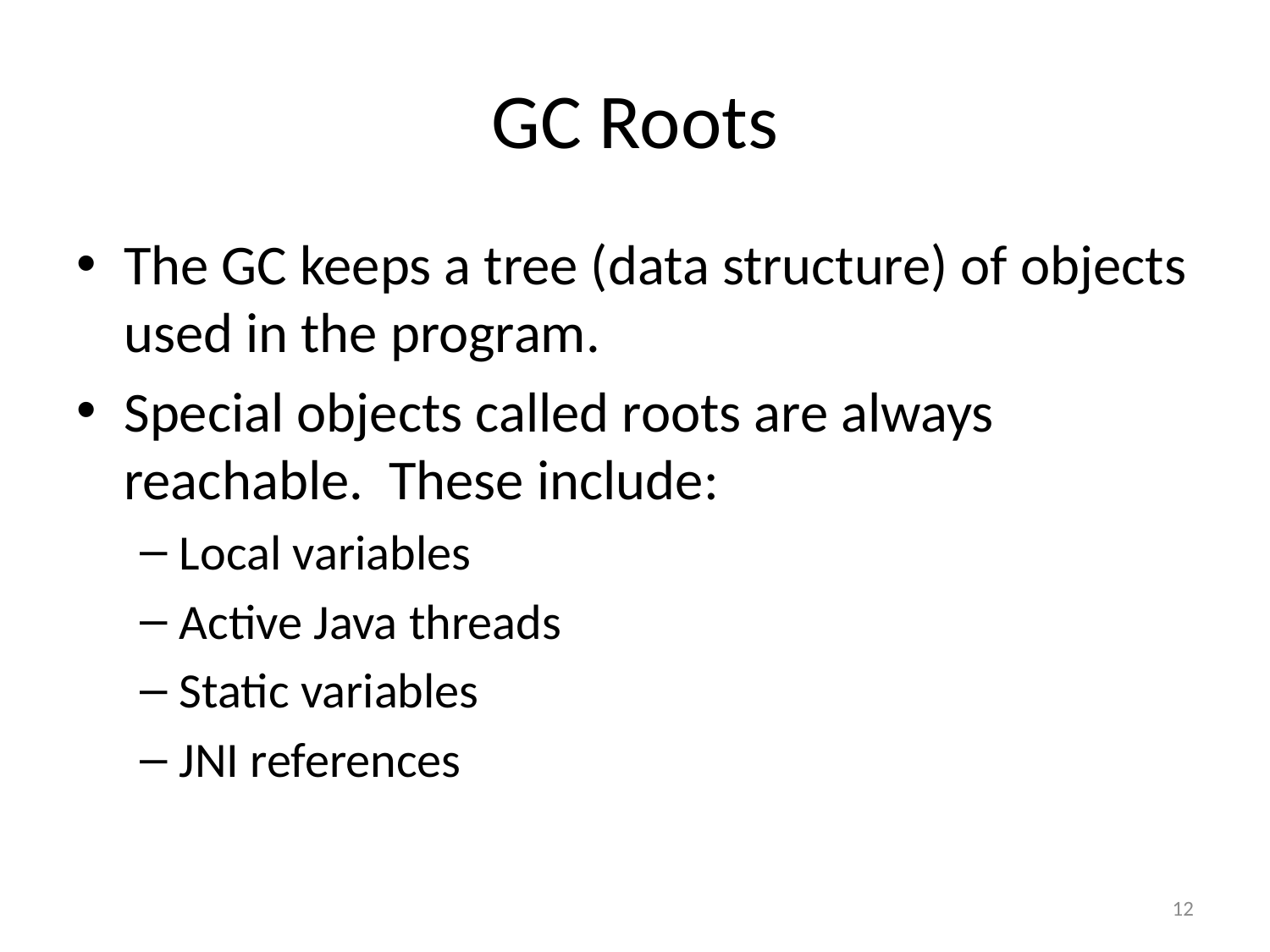

# GC Roots
The GC keeps a tree (data structure) of objects used in the program.
Special objects called roots are always reachable.  These include:
Local variables
Active Java threads
Static variables
JNI references
12